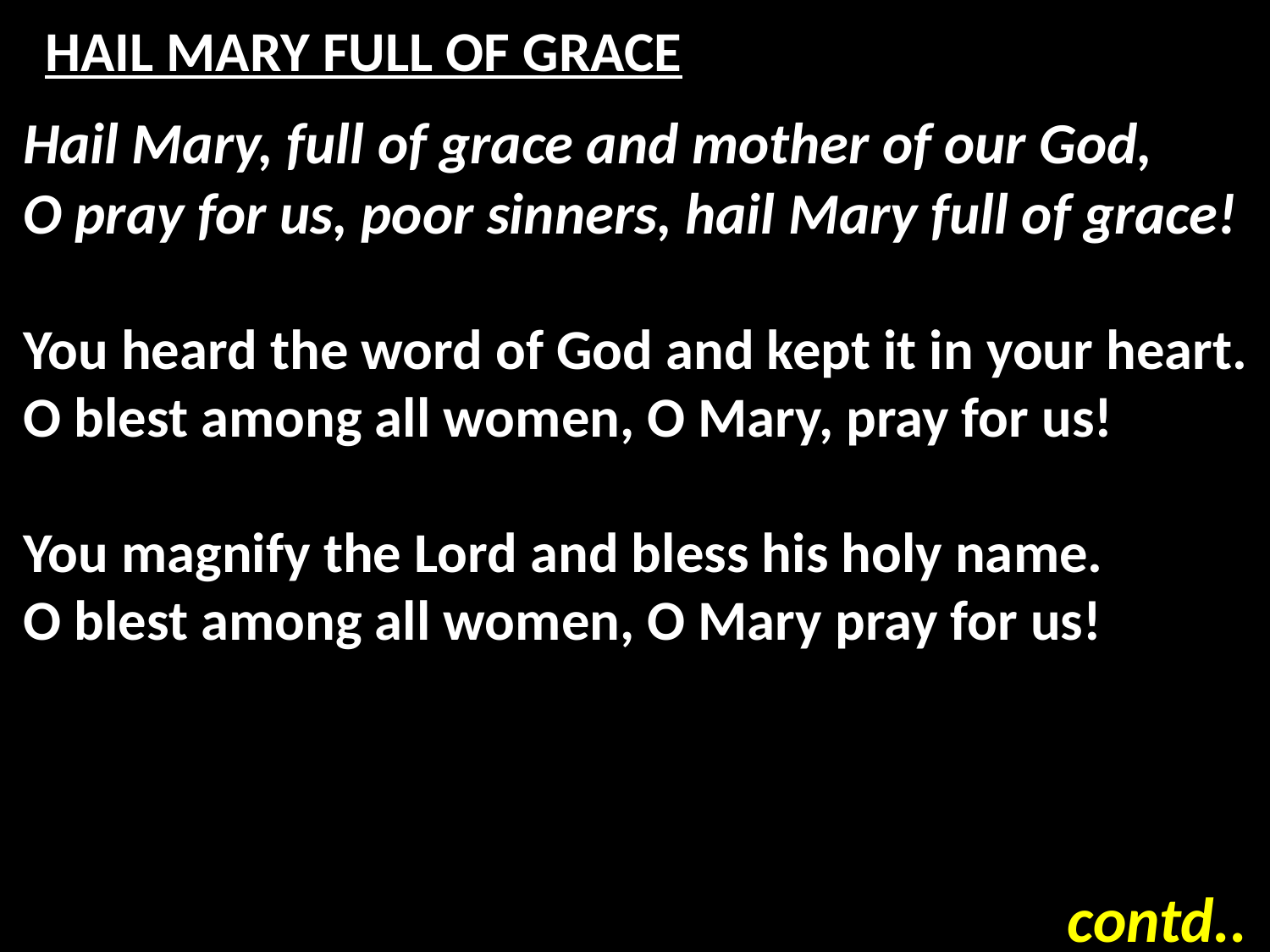

# HAIL MARY FULL OF GRACE
Hail Mary, full of grace and mother of our God,
O pray for us, poor sinners, hail Mary full of grace!

You heard the word of God and kept it in your heart.
O blest among all women, O Mary, pray for us!

You magnify the Lord and bless his holy name.
O blest among all women, O Mary pray for us!
contd..